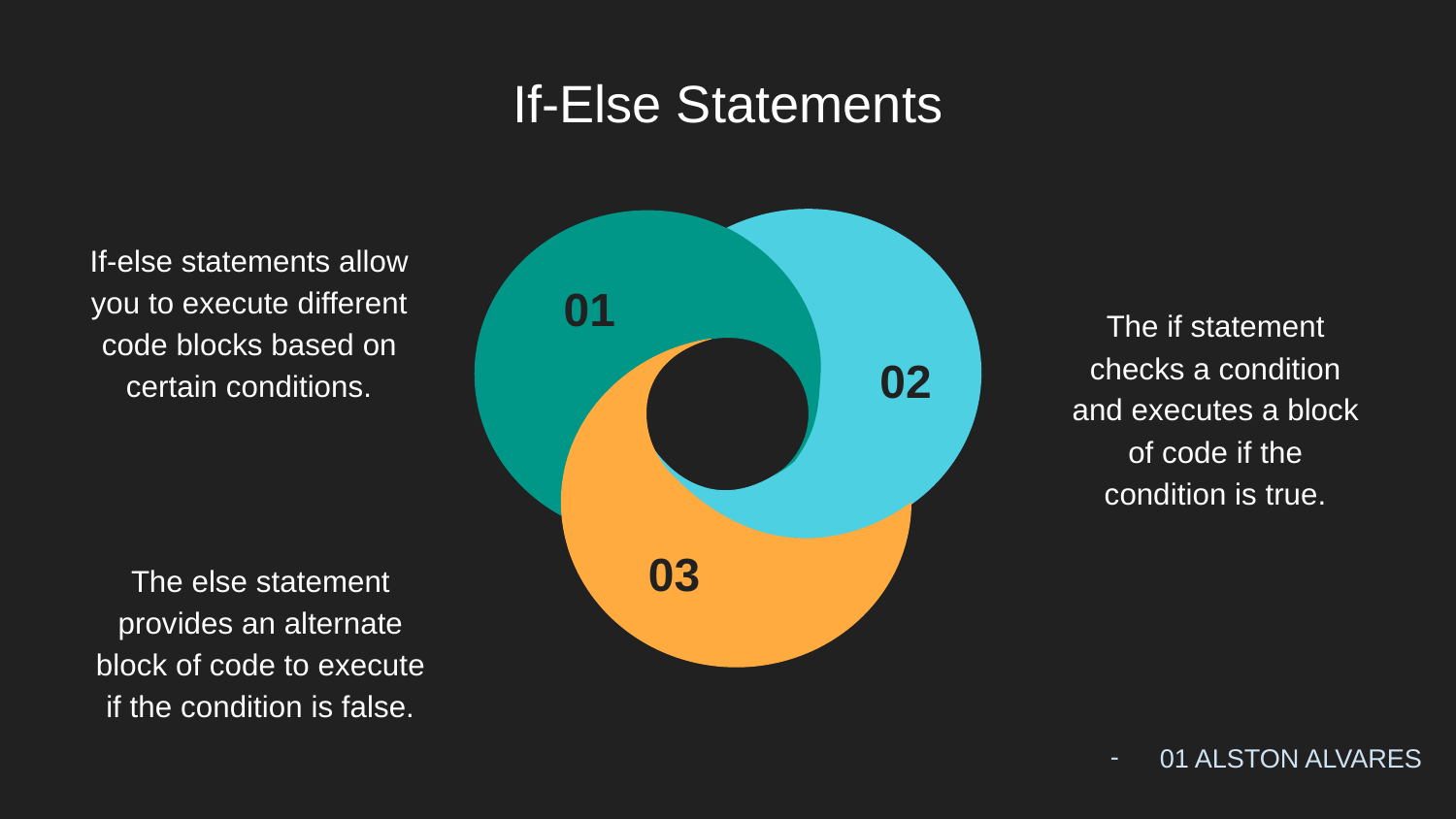

# If-Else Statements
If-else statements allow you to execute different code blocks based on certain conditions.
The if statement checks a condition and executes a block of code if the condition is true.
The else statement provides an alternate block of code to execute if the condition is false.
01 ALSTON ALVARES